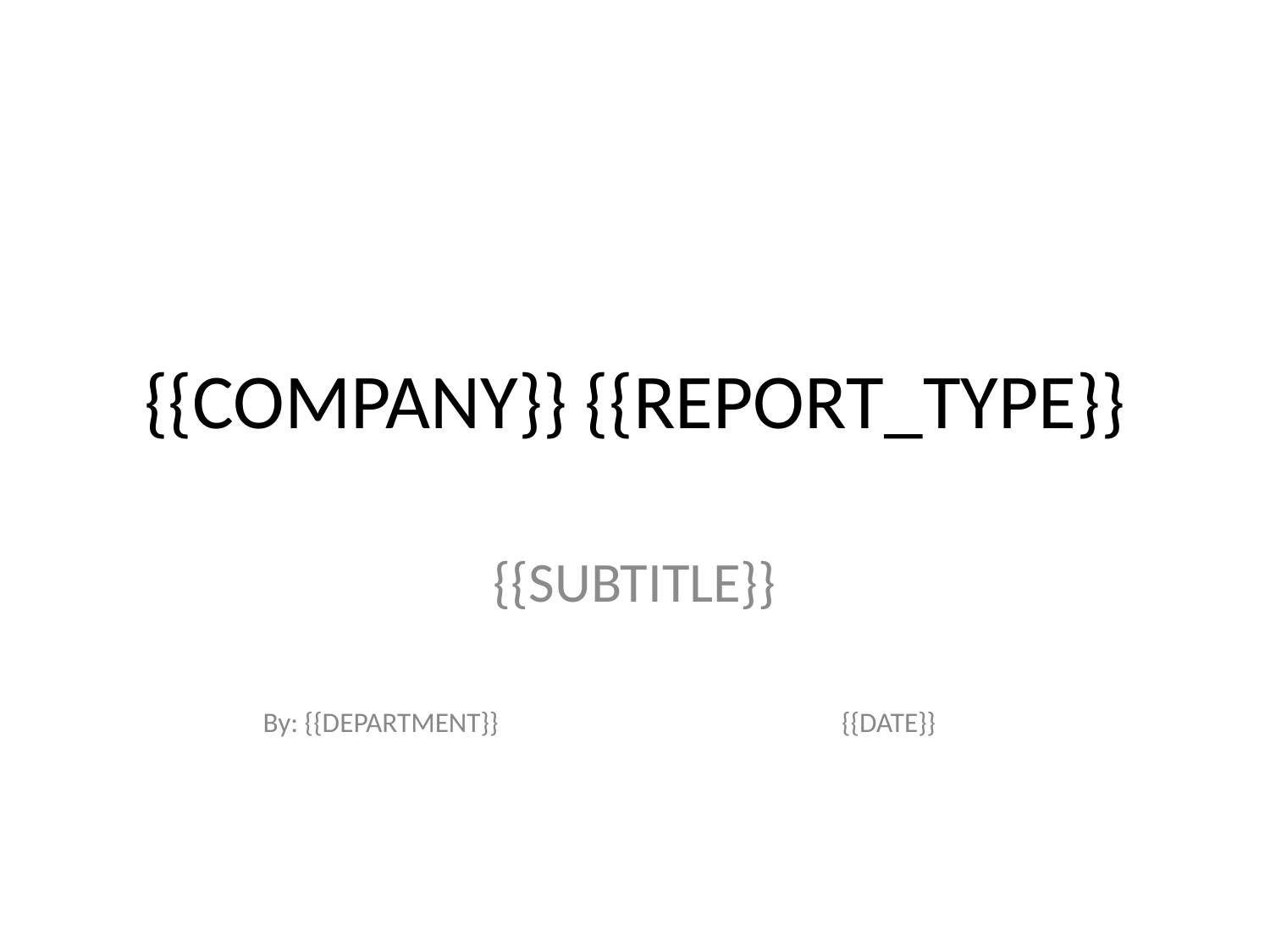

# {{COMPANY}} {{REPORT_TYPE}}
{{SUBTITLE}}
By: {{DEPARTMENT}}
{{DATE}}